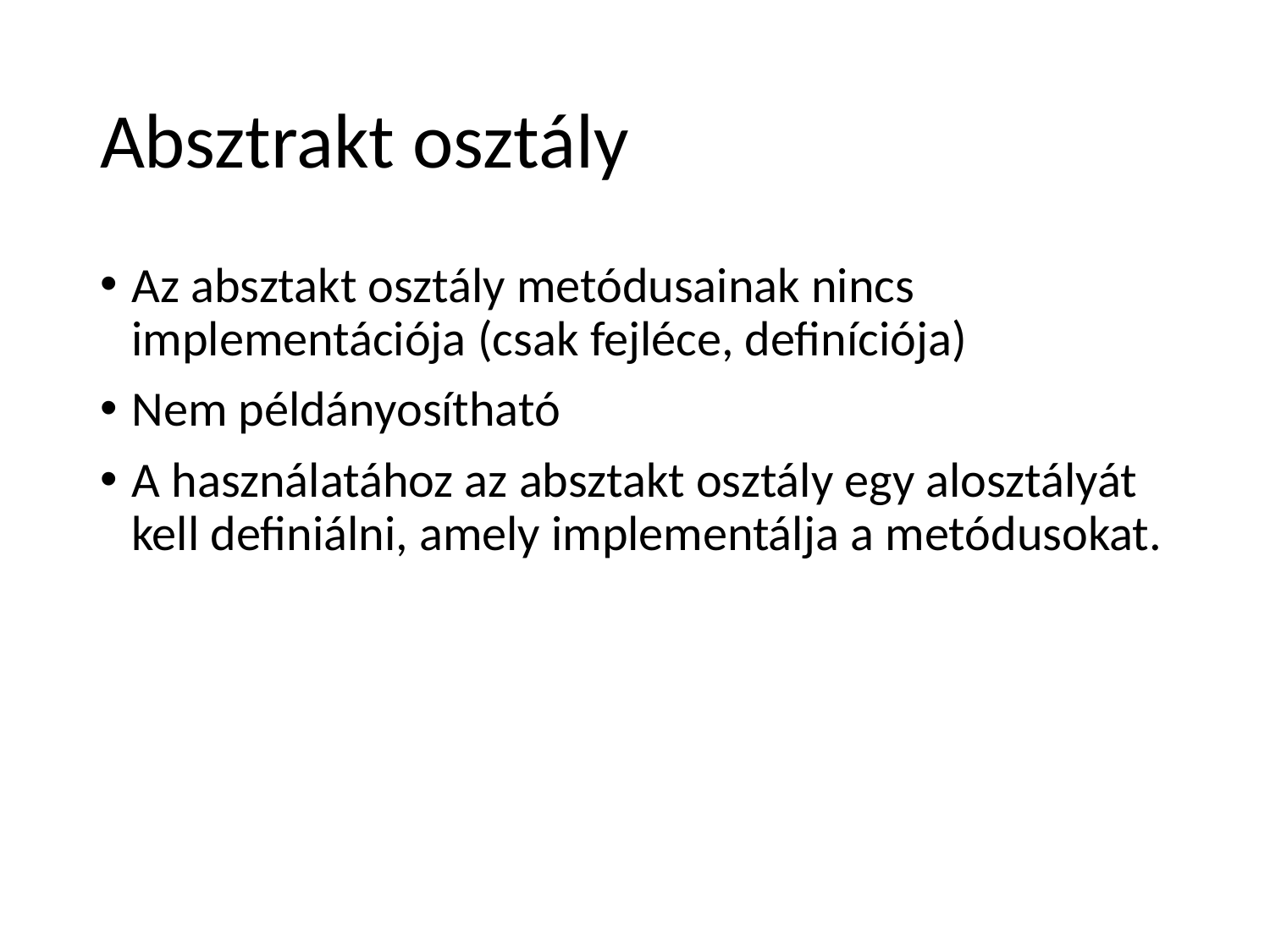

# Absztrakt osztály
Az absztakt osztály metódusainak nincs implementációja (csak fejléce, definíciója)
Nem példányosítható
A használatához az absztakt osztály egy alosztályát kell definiálni, amely implementálja a metódusokat.